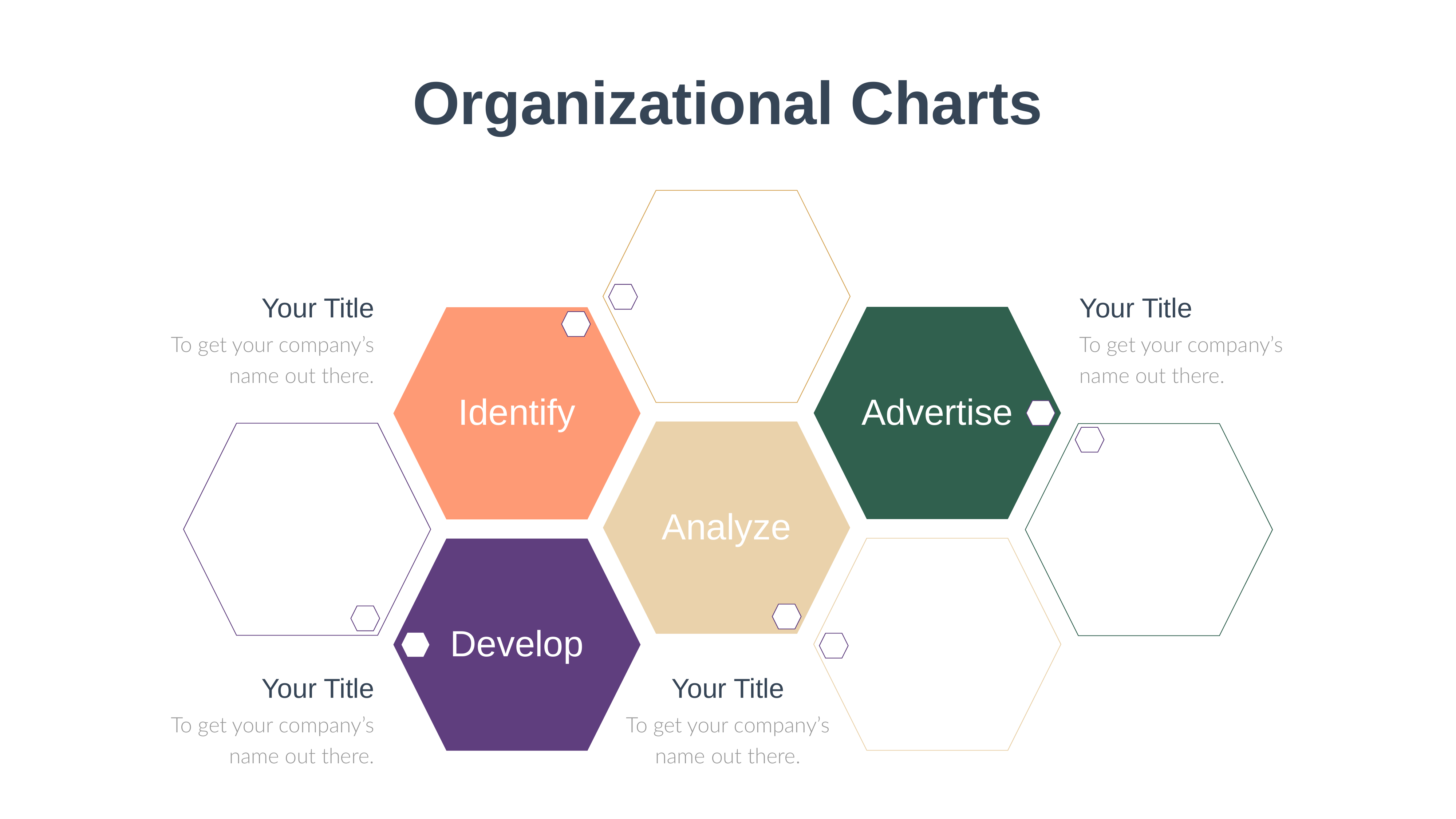

Organizational Charts
Develop
Analyze
Identify
Advertise
Your Title
To get your company’s name out there.
Your Title
To get your company’s name out there.
Your Title
To get your company’s name out there.
Your Title
To get your company’s name out there.